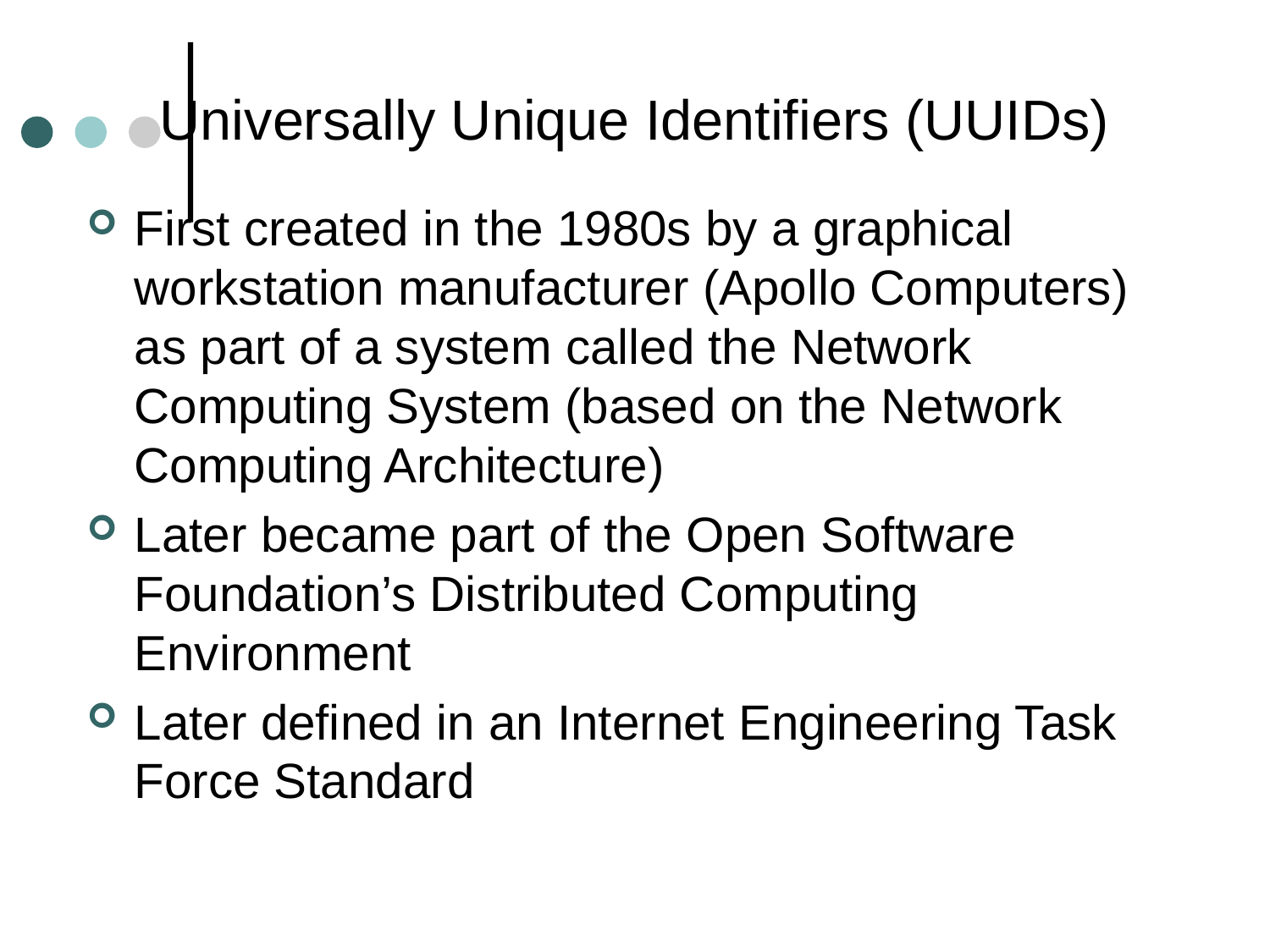

# Universally Unique Identifiers (UUIDs)
First created in the 1980s by a graphical workstation manufacturer (Apollo Computers) as part of a system called the Network Computing System (based on the Network Computing Architecture)
Later became part of the Open Software Foundation’s Distributed Computing Environment
Later defined in an Internet Engineering Task Force Standard